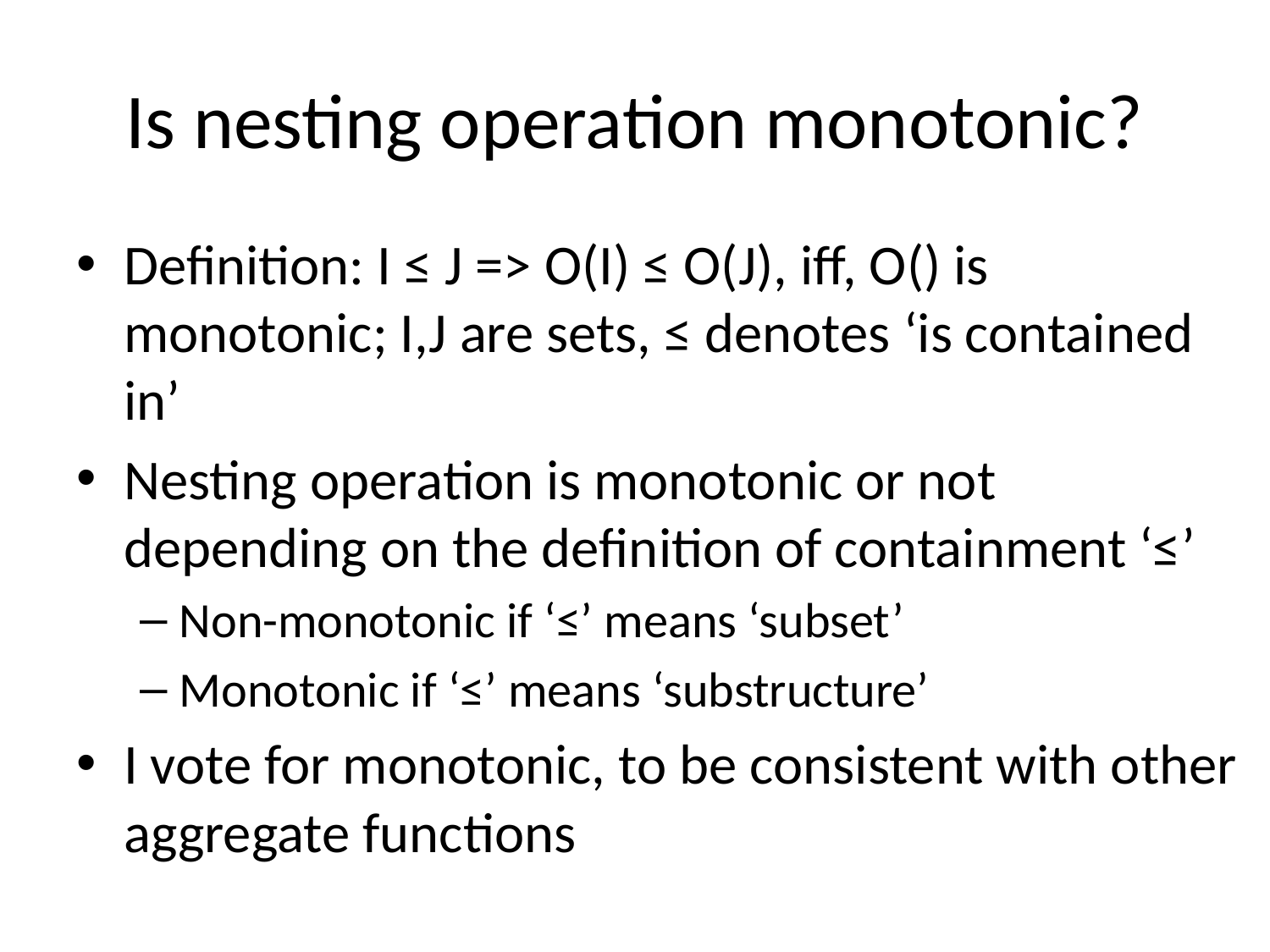

# Is nesting operation monotonic?
Definition: I ≤ J => O(I) ≤ O(J), iff, O() is monotonic; I,J are sets, ≤ denotes ‘is contained in’
Nesting operation is monotonic or not depending on the definition of containment ‘≤’
Non-monotonic if ‘≤’ means ‘subset’
Monotonic if ‘≤’ means ‘substructure’
I vote for monotonic, to be consistent with other aggregate functions